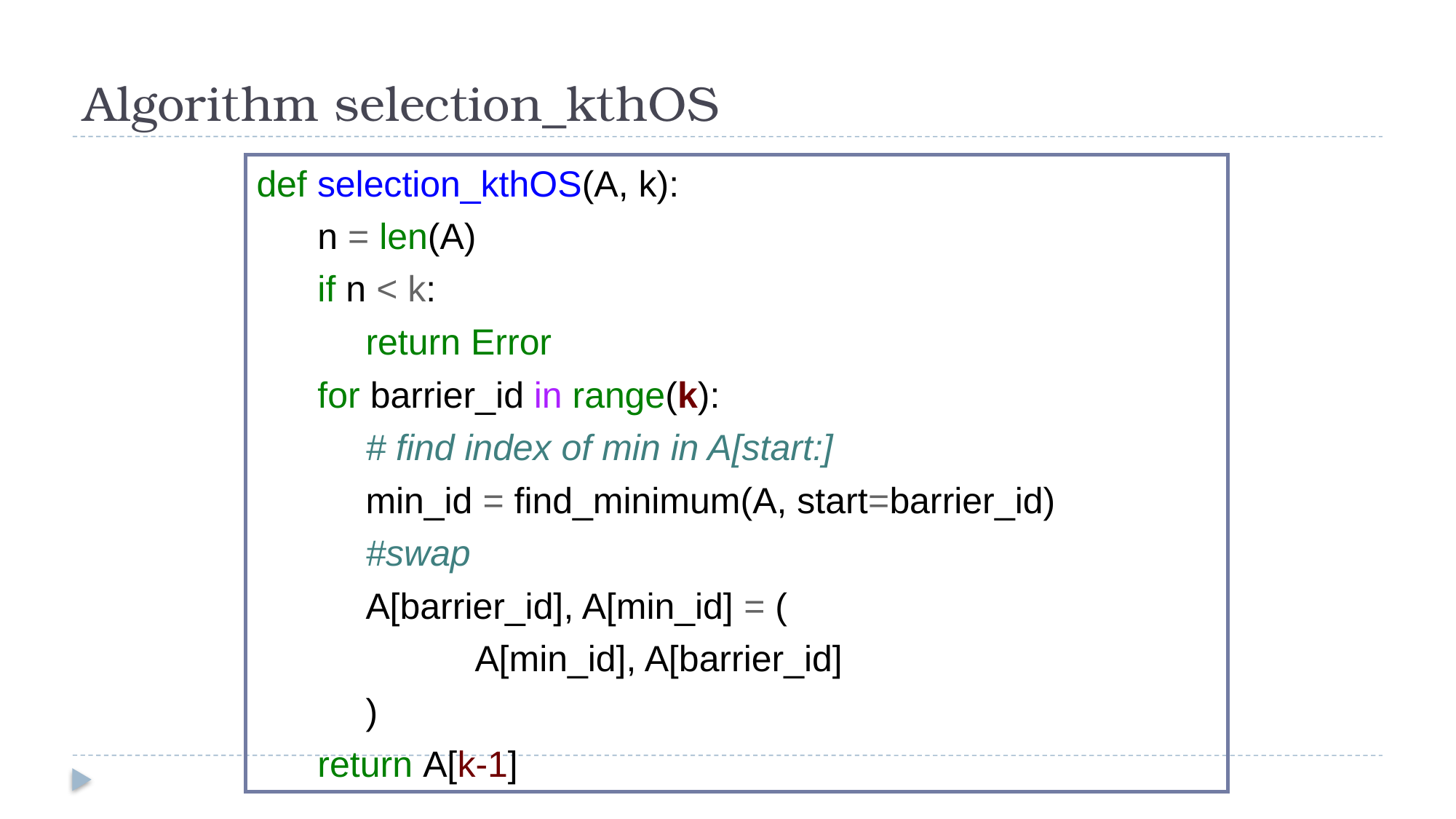

# Algorithm selection_kthOS
def selection_kthOS(A, k):
      n = len(A)
      if n < k:
	return Error
      for barrier_id in range(k):
	# find index of min in A[start:]
	min_id = find_minimum(A, start=barrier_id)
	#swap
	A[barrier_id], A[min_id] = (
		A[min_id], A[barrier_id]
	)
      return A[k-1]